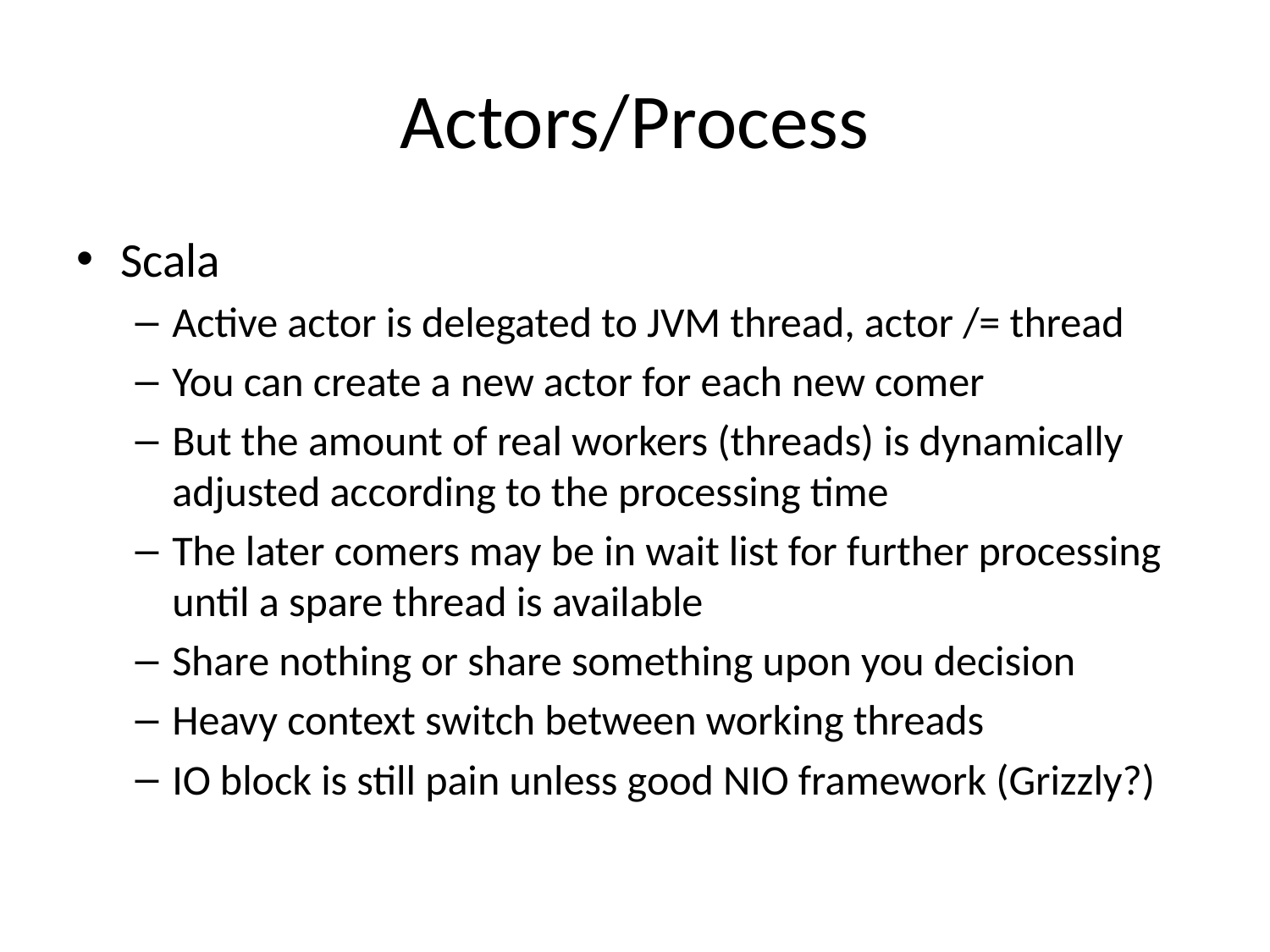

# Actors/Process
Scala
Active actor is delegated to JVM thread, actor /= thread
You can create a new actor for each new comer
But the amount of real workers (threads) is dynamically adjusted according to the processing time
The later comers may be in wait list for further processing until a spare thread is available
Share nothing or share something upon you decision
Heavy context switch between working threads
IO block is still pain unless good NIO framework (Grizzly?)